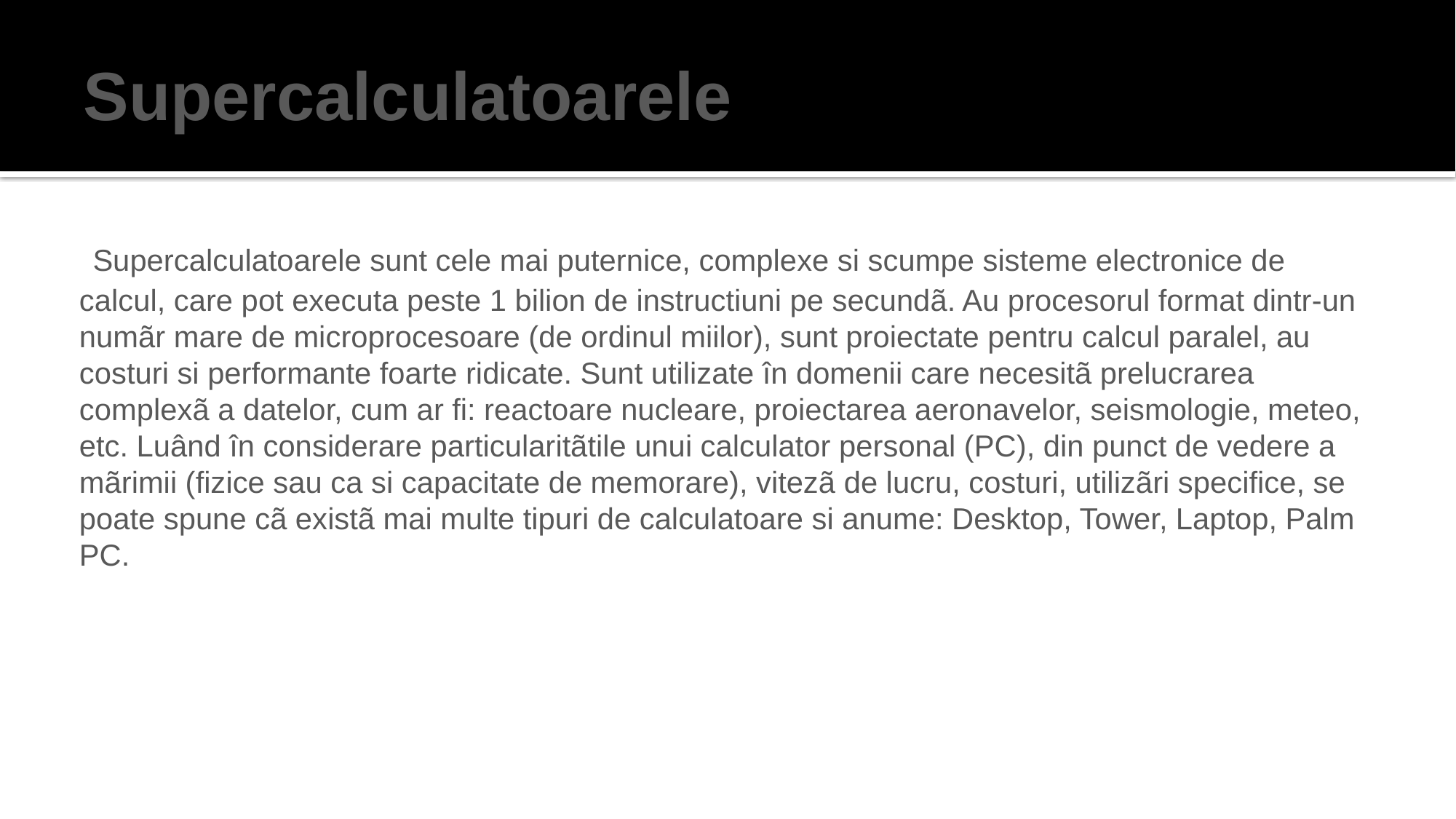

# Supercalculatoarele
 Supercalculatoarele sunt cele mai puternice, complexe si scumpe sisteme electronice de calcul, care pot executa peste 1 bilion de instructiuni pe secundã. Au procesorul format dintr-un numãr mare de microprocesoare (de ordinul miilor), sunt proiectate pentru calcul paralel, au costuri si performante foarte ridicate. Sunt utilizate în domenii care necesitã prelucrarea complexã a datelor, cum ar fi: reactoare nucleare, proiectarea aeronavelor, seismologie, meteo, etc. Luând în considerare particularitãtile unui calculator personal (PC), din punct de vedere a mãrimii (fizice sau ca si capacitate de memorare), vitezã de lucru, costuri, utilizãri specifice, se poate spune cã existã mai multe tipuri de calculatoare si anume: Desktop, Tower, Laptop, Palm PC.